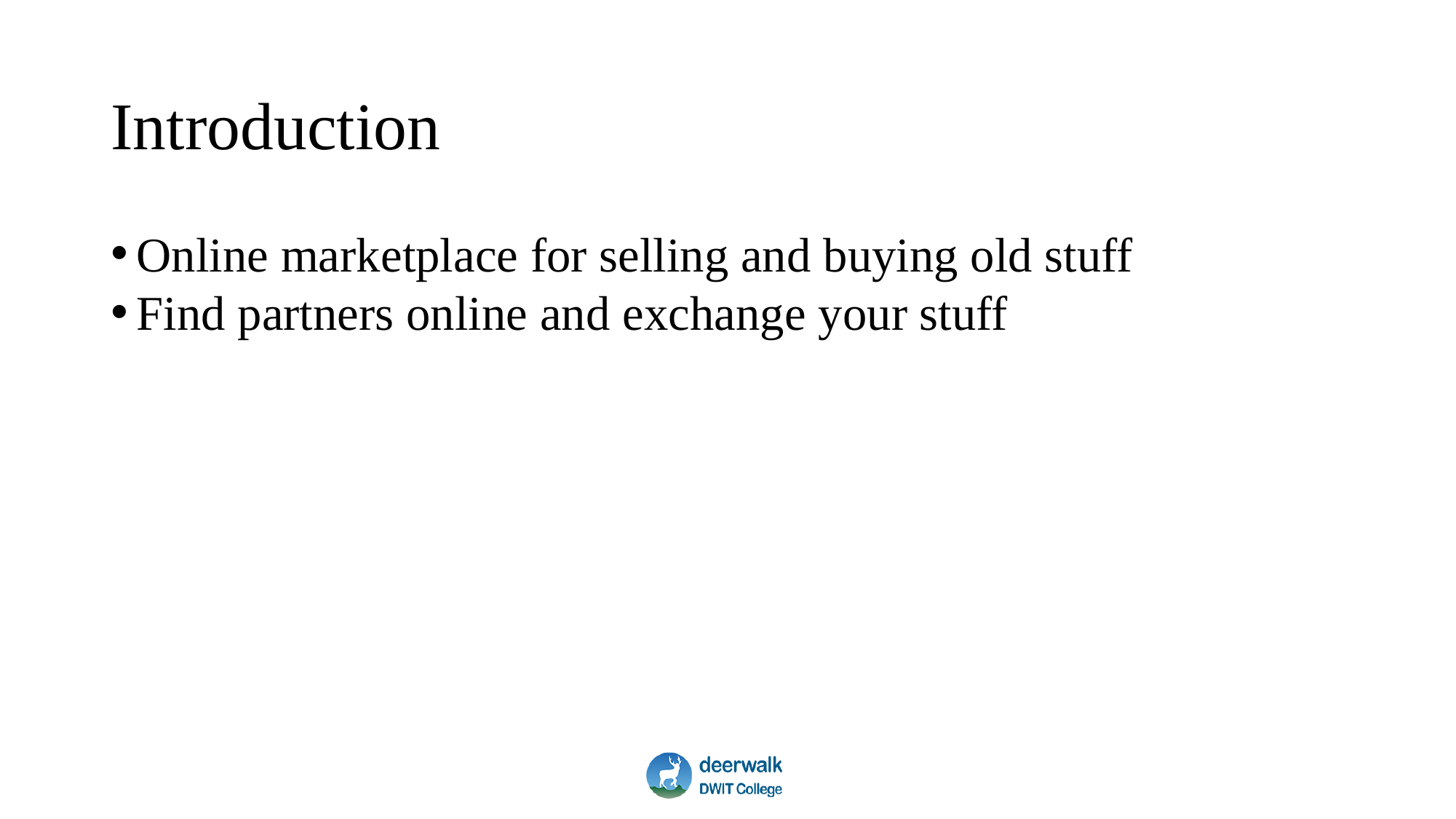

Introduction
Online marketplace for selling and buying old stuff
Find partners online and exchange your stuff